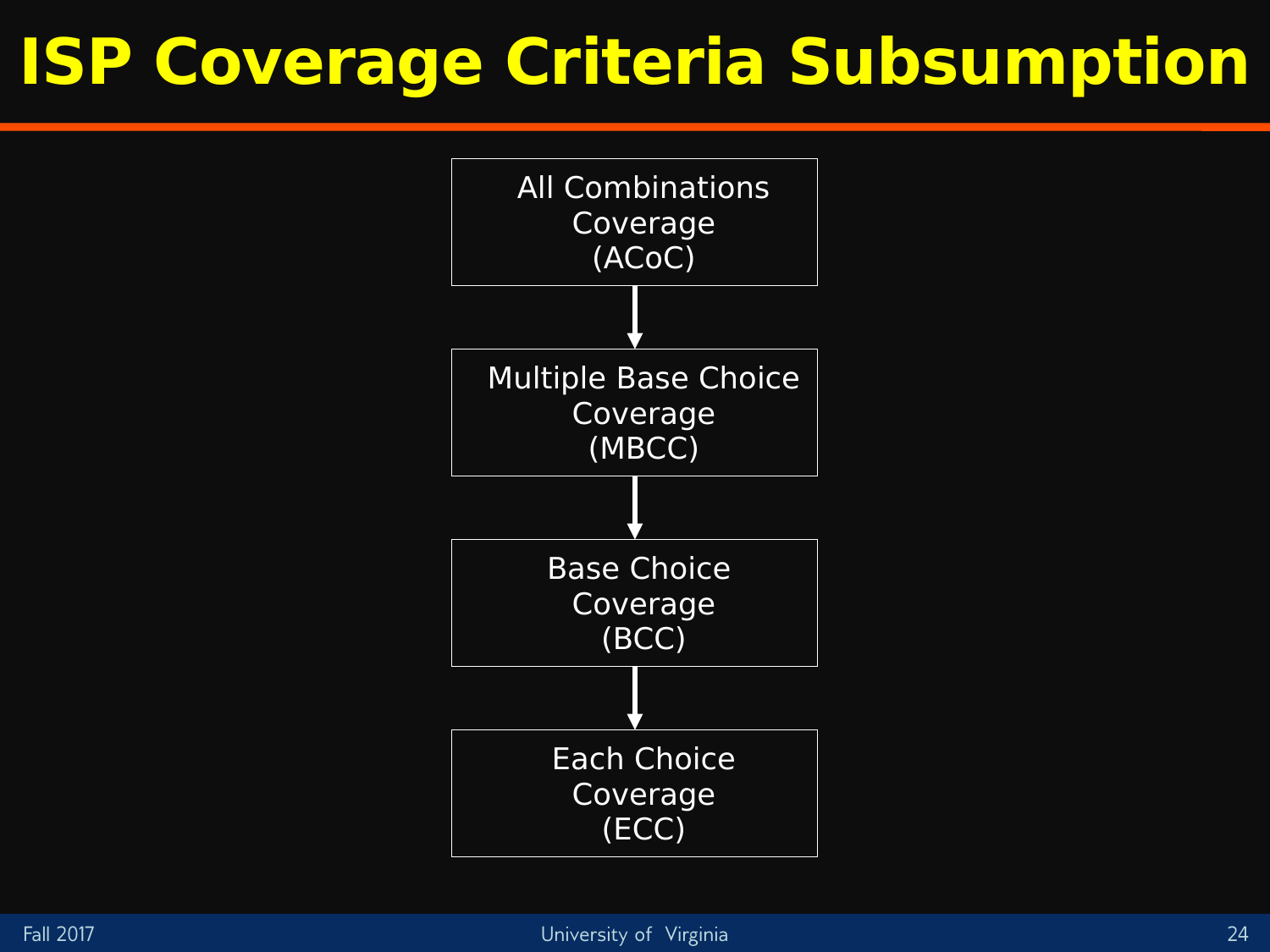

# ISP Coverage Criteria Subsumption
All Combinations Coverage
(ACoC)
Multiple Base Choice Coverage
(MBCC)
Base Choice
Coverage
(BCC)
Each Choice
Coverage
(ECC)